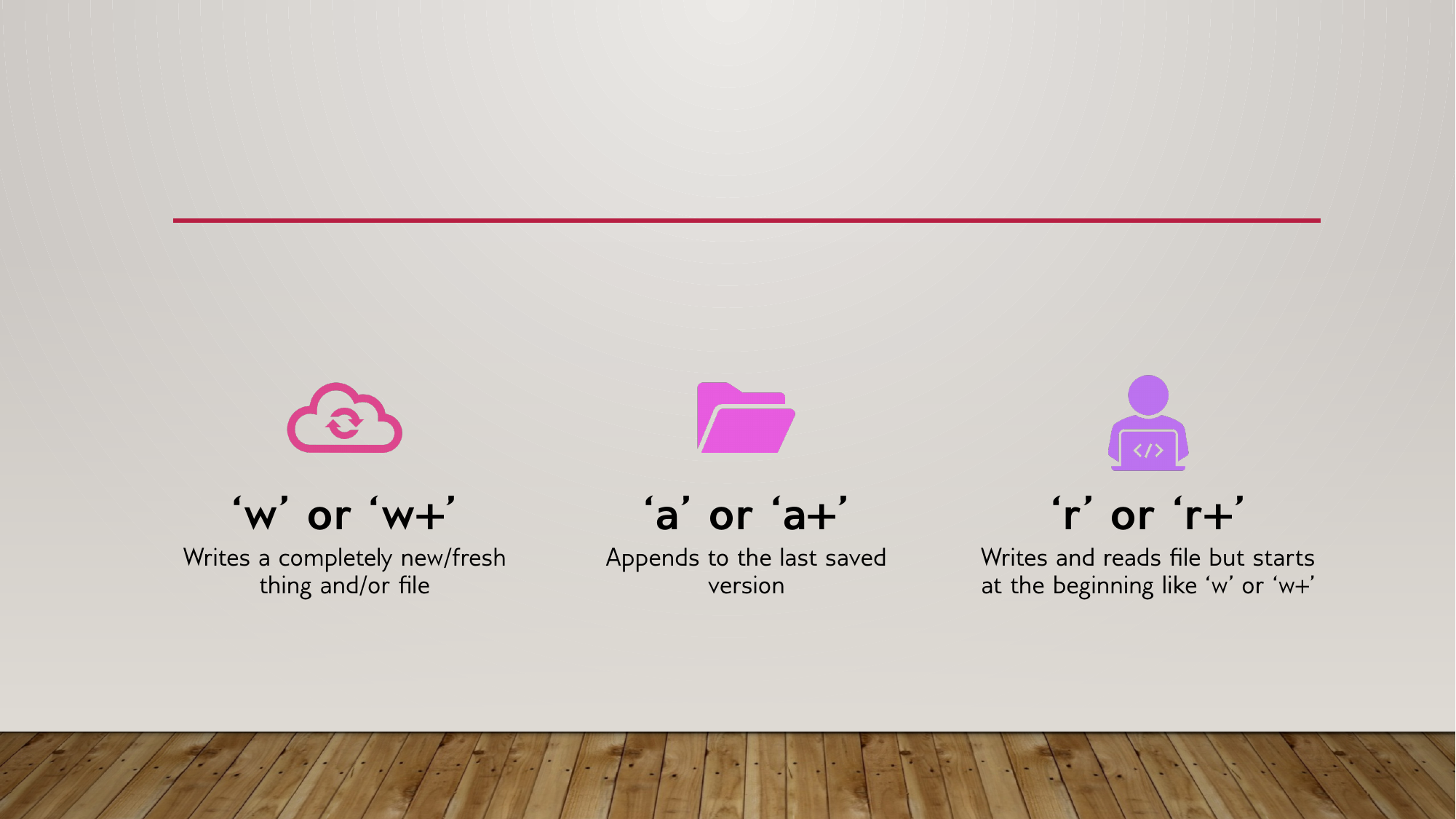

#
‘w’ or ‘w+’
Writes a completely new/fresh thing and/or file
‘a’ or ‘a+’
Appends to the last saved version
‘r’ or ‘r+’
Writes and reads file but starts at the beginning like ‘w’ or ‘w+’